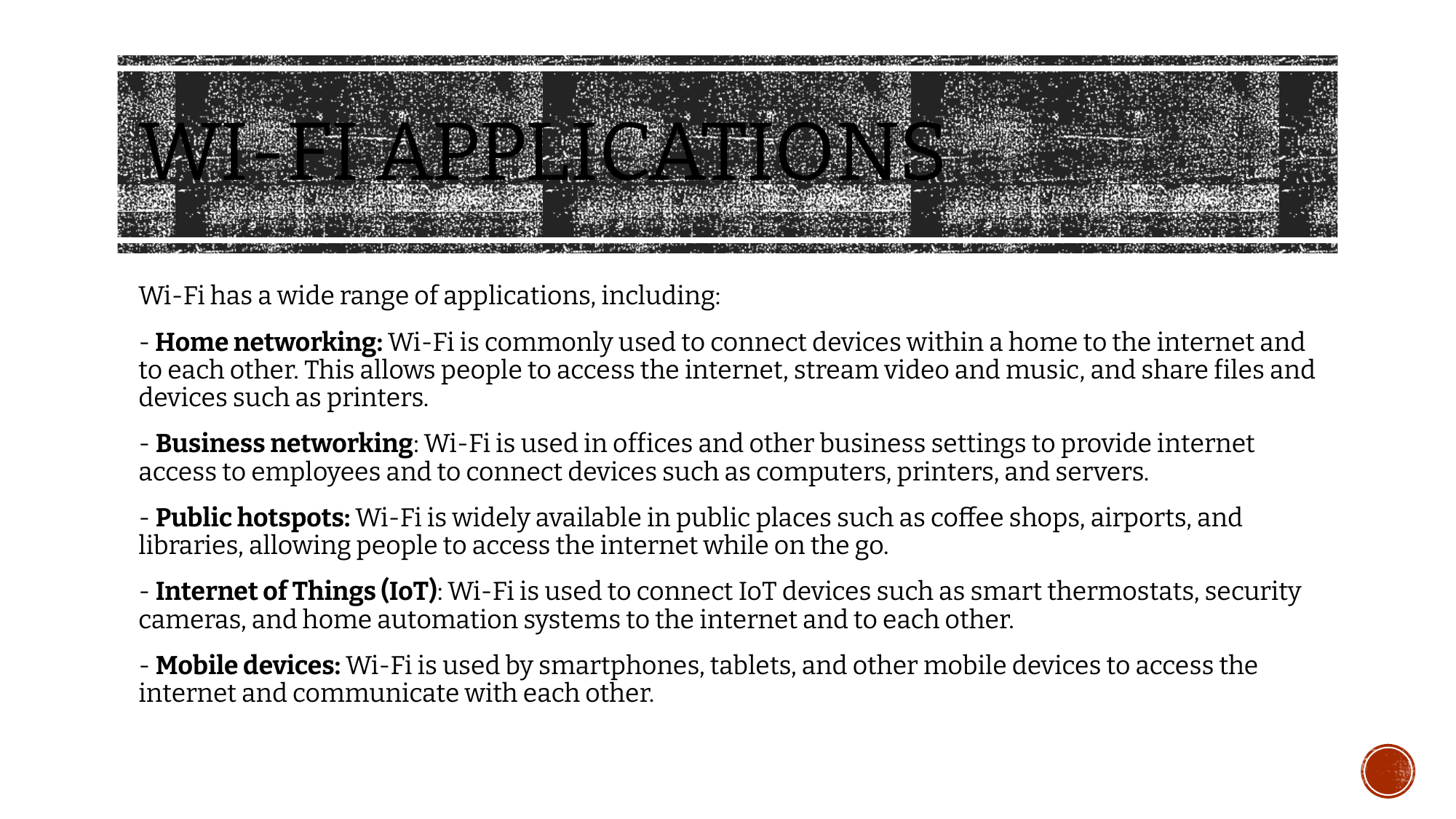

# Wi-fi applications

Wi-Fi has a wide range of applications, including:
- Home networking: Wi-Fi is commonly used to connect devices within a home to the internet and to each other. This allows people to access the internet, stream video and music, and share files and devices such as printers.
- Business networking: Wi-Fi is used in offices and other business settings to provide internet access to employees and to connect devices such as computers, printers, and servers.
- Public hotspots: Wi-Fi is widely available in public places such as coffee shops, airports, and libraries, allowing people to access the internet while on the go.
- Internet of Things (IoT): Wi-Fi is used to connect IoT devices such as smart thermostats, security cameras, and home automation systems to the internet and to each other.
- Mobile devices: Wi-Fi is used by smartphones, tablets, and other mobile devices to access the internet and communicate with each other.